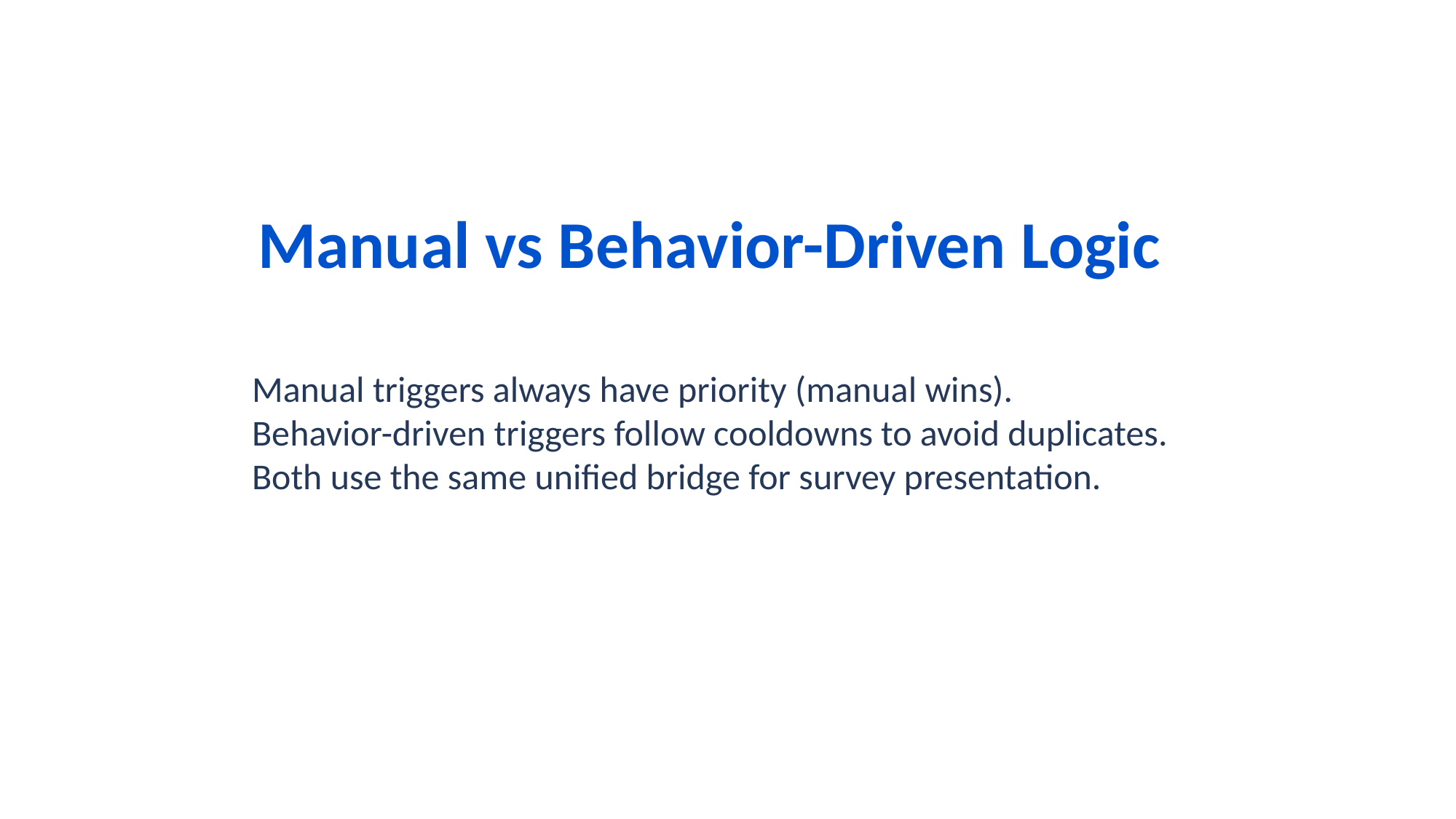

Manual vs Behavior-Driven Logic

Manual triggers always have priority (manual wins).
Behavior-driven triggers follow cooldowns to avoid duplicates.
Both use the same unified bridge for survey presentation.